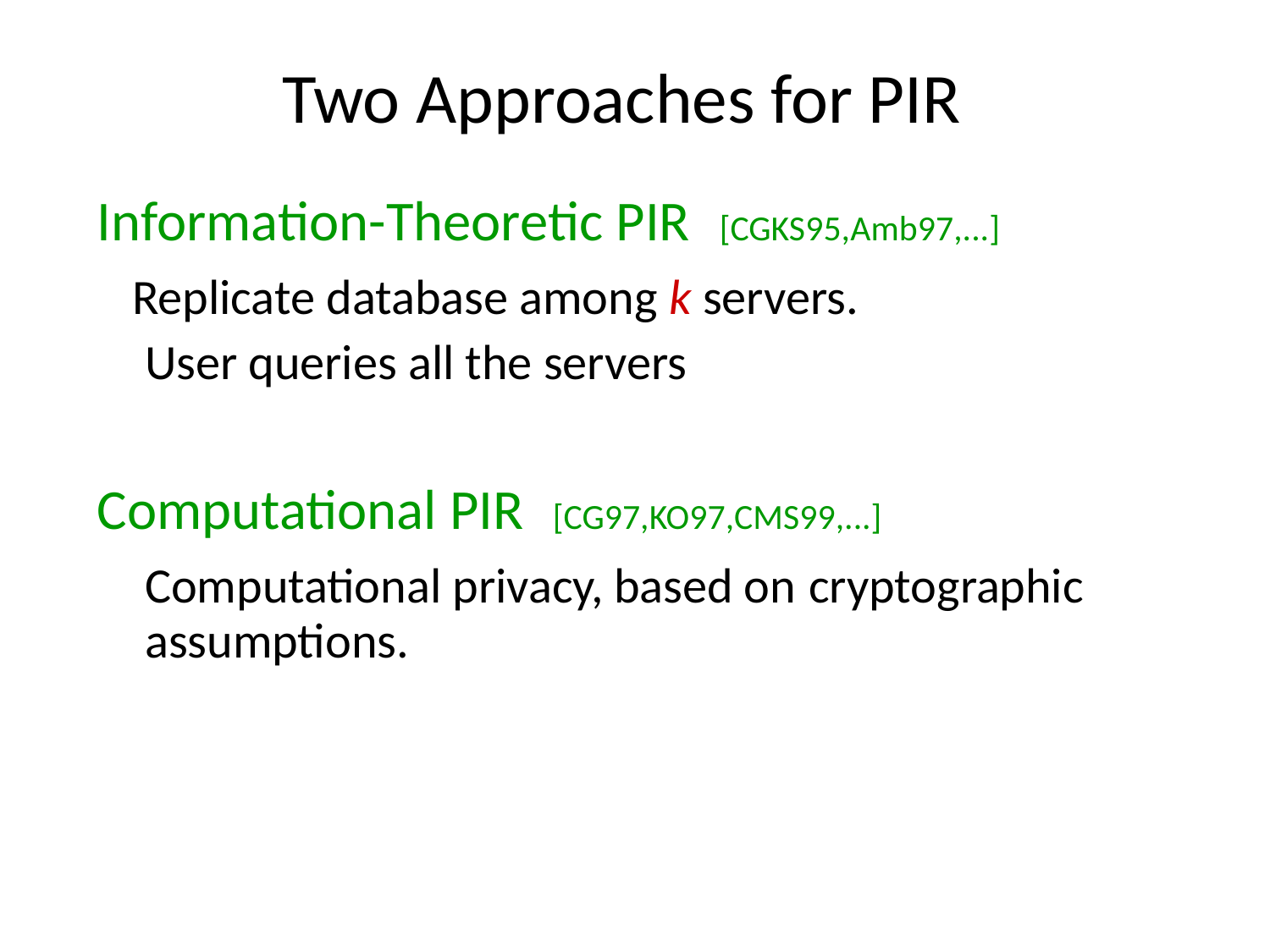

# Two Approaches for PIR
Information-Theoretic PIR  [CGKS95,Amb97,...]
   Replicate database among k servers.
	User queries all the servers

Computational PIR  [CG97,KO97,CMS99,...]
	Computational privacy, based on cryptographic assumptions.